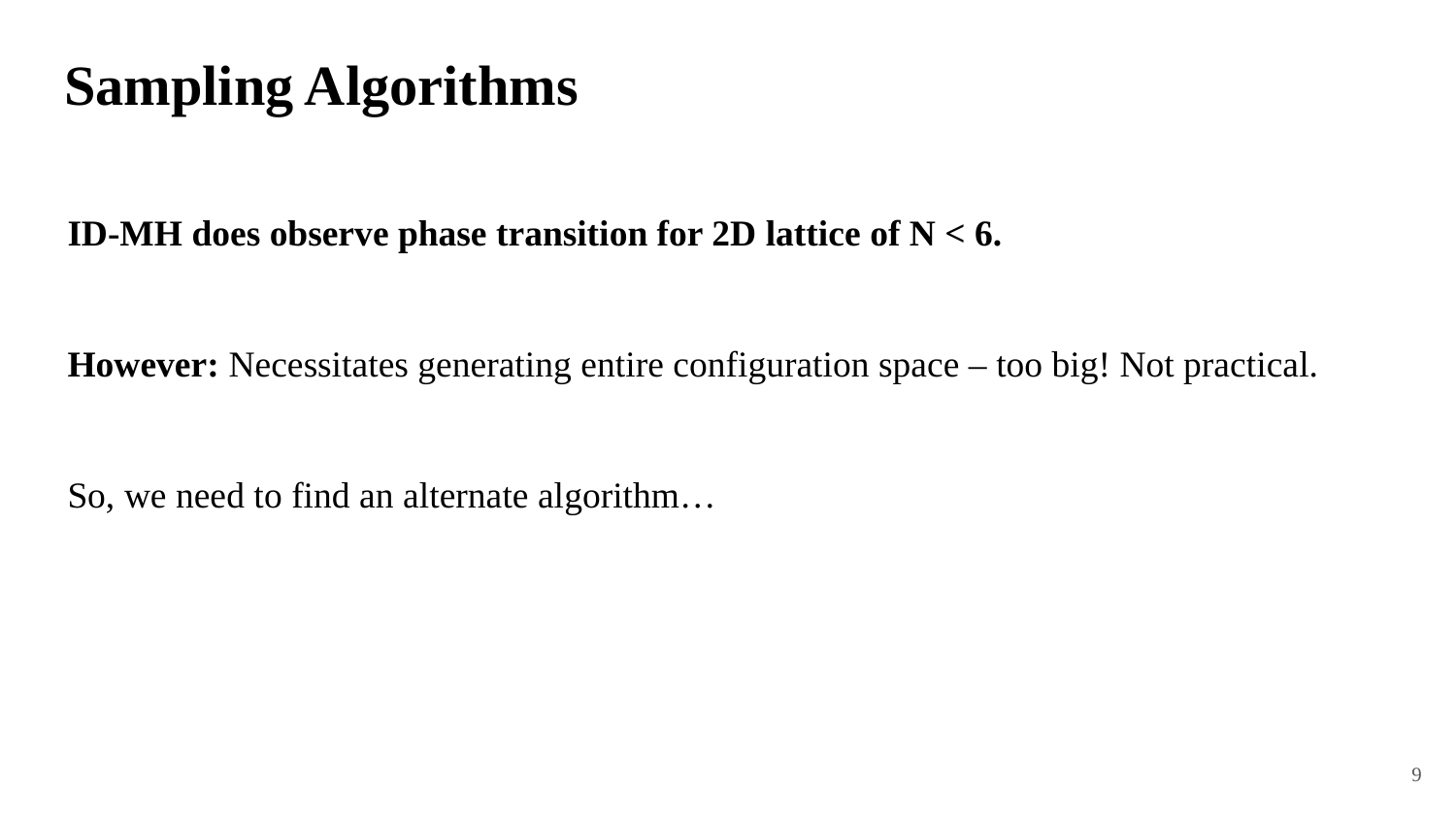

# Sampling Algorithms
ID-MH does observe phase transition for 2D lattice of N < 6.

However: Necessitates generating entire configuration space – too big! Not practical.

So, we need to find an alternate algorithm…
9